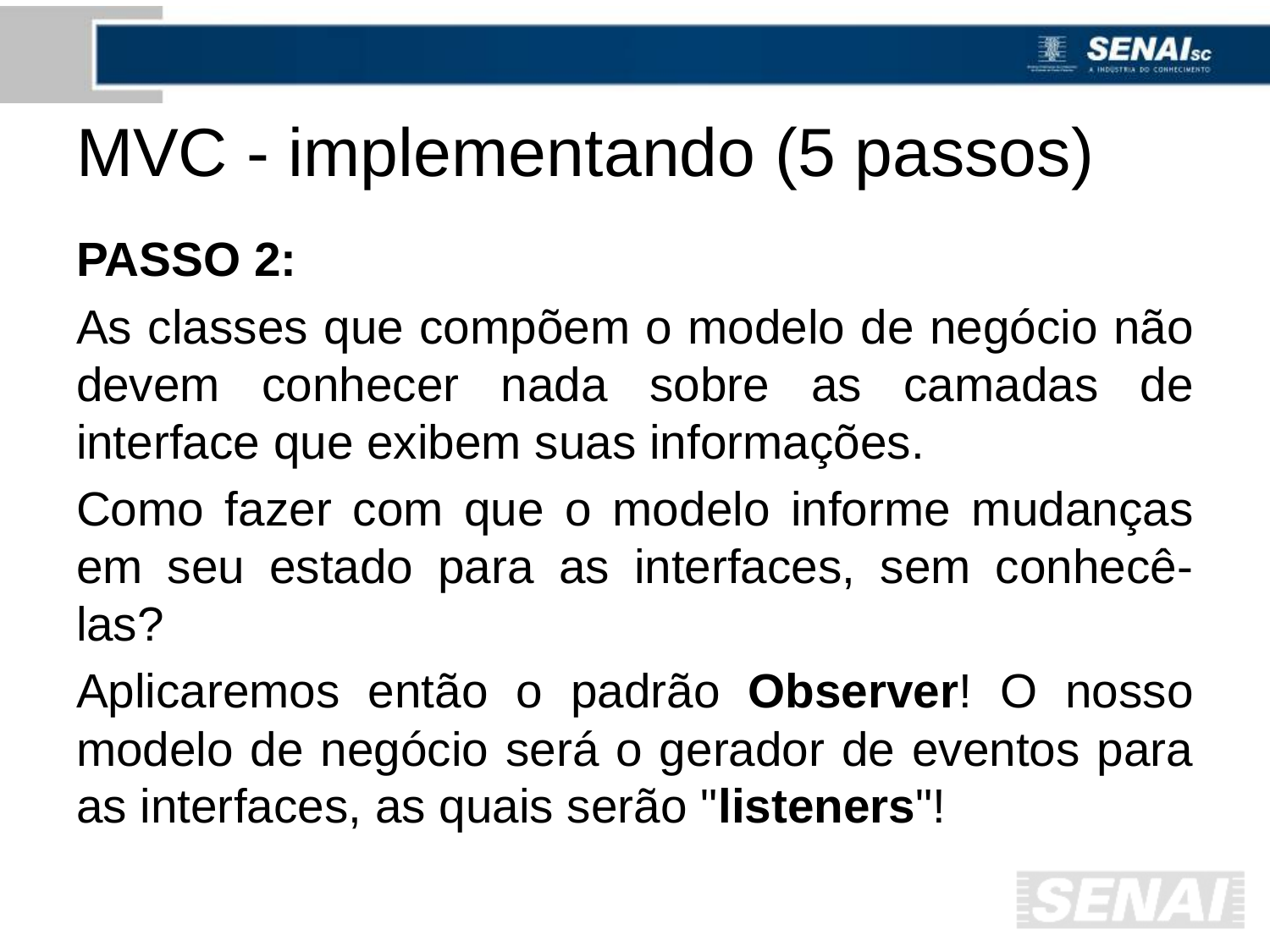

# MVC - implementando (5 passos)
PASSO 2:
As classes que compõem o modelo de negócio não devem conhecer nada sobre as camadas de interface que exibem suas informações.
Como fazer com que o modelo informe mudanças em seu estado para as interfaces, sem conhecê-las?
Aplicaremos então o padrão Observer! O nosso modelo de negócio será o gerador de eventos para as interfaces, as quais serão "listeners"!